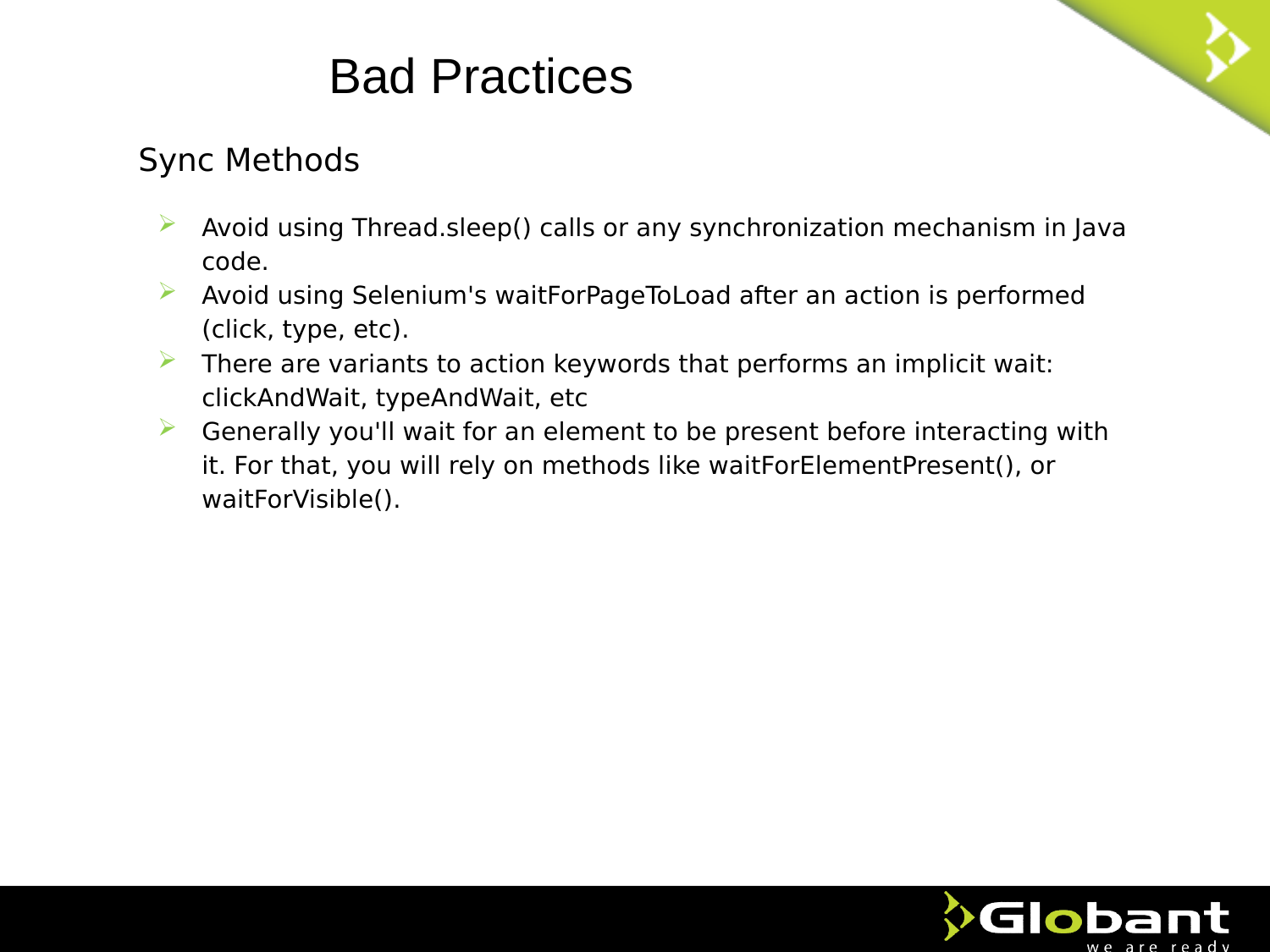

Bad Practices
Sync Methods

Avoid using Thread.sleep() calls or any synchronization mechanism in Java code.
Avoid using Selenium's waitForPageToLoad after an action is performed (click, type, etc).
There are variants to action keywords that performs an implicit wait: clickAndWait, typeAndWait, etc
Generally you'll wait for an element to be present before interacting with it. For that, you will rely on methods like waitForElementPresent(), or waitForVisible().